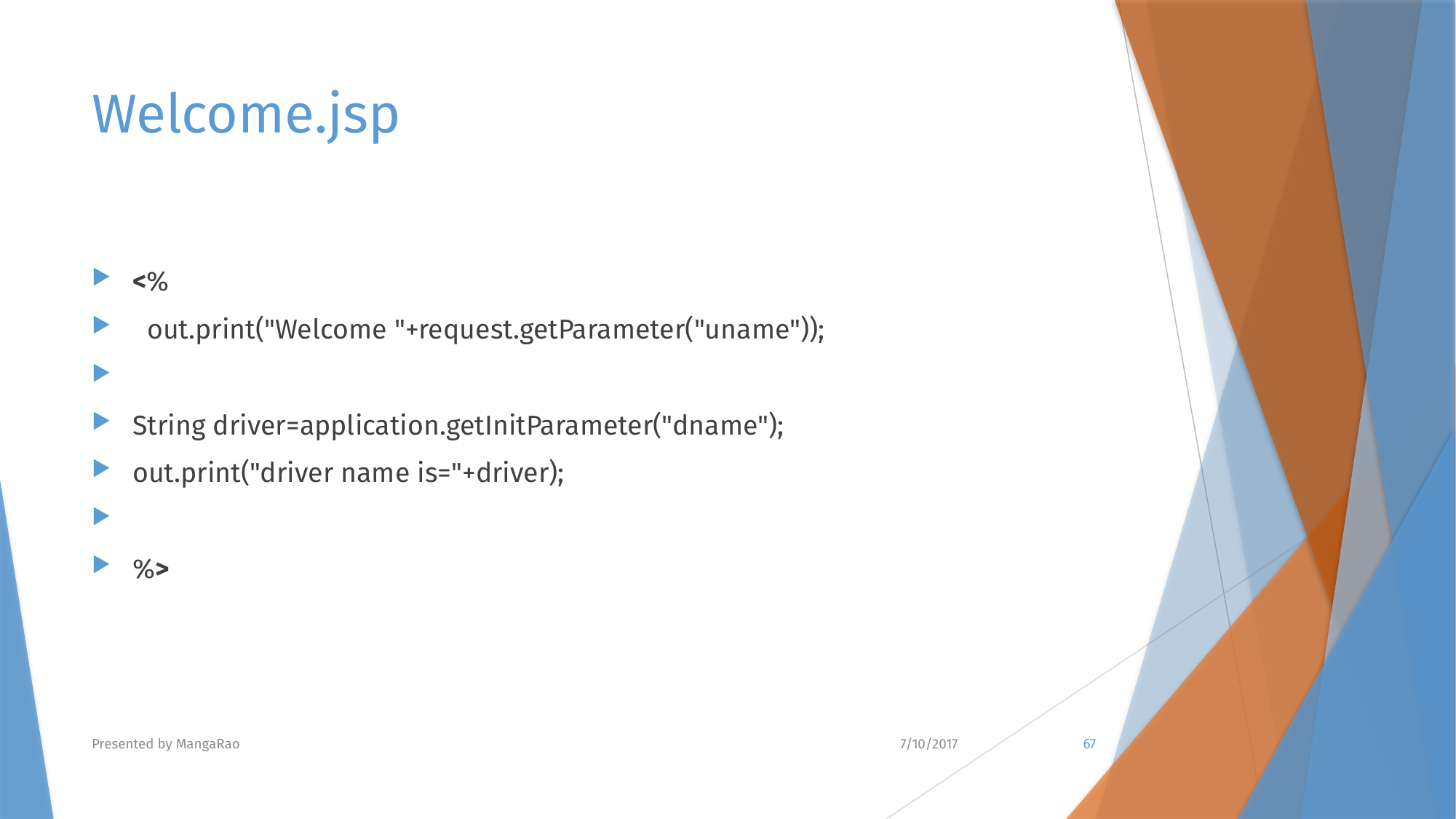

# Welcome.jsp
<%
  out.print("Welcome "+request.getParameter("uname"));

String driver=application.getInitParameter("dname");
out.print("driver name is="+driver);

%>
Presented by MangaRao
7/10/2017
67